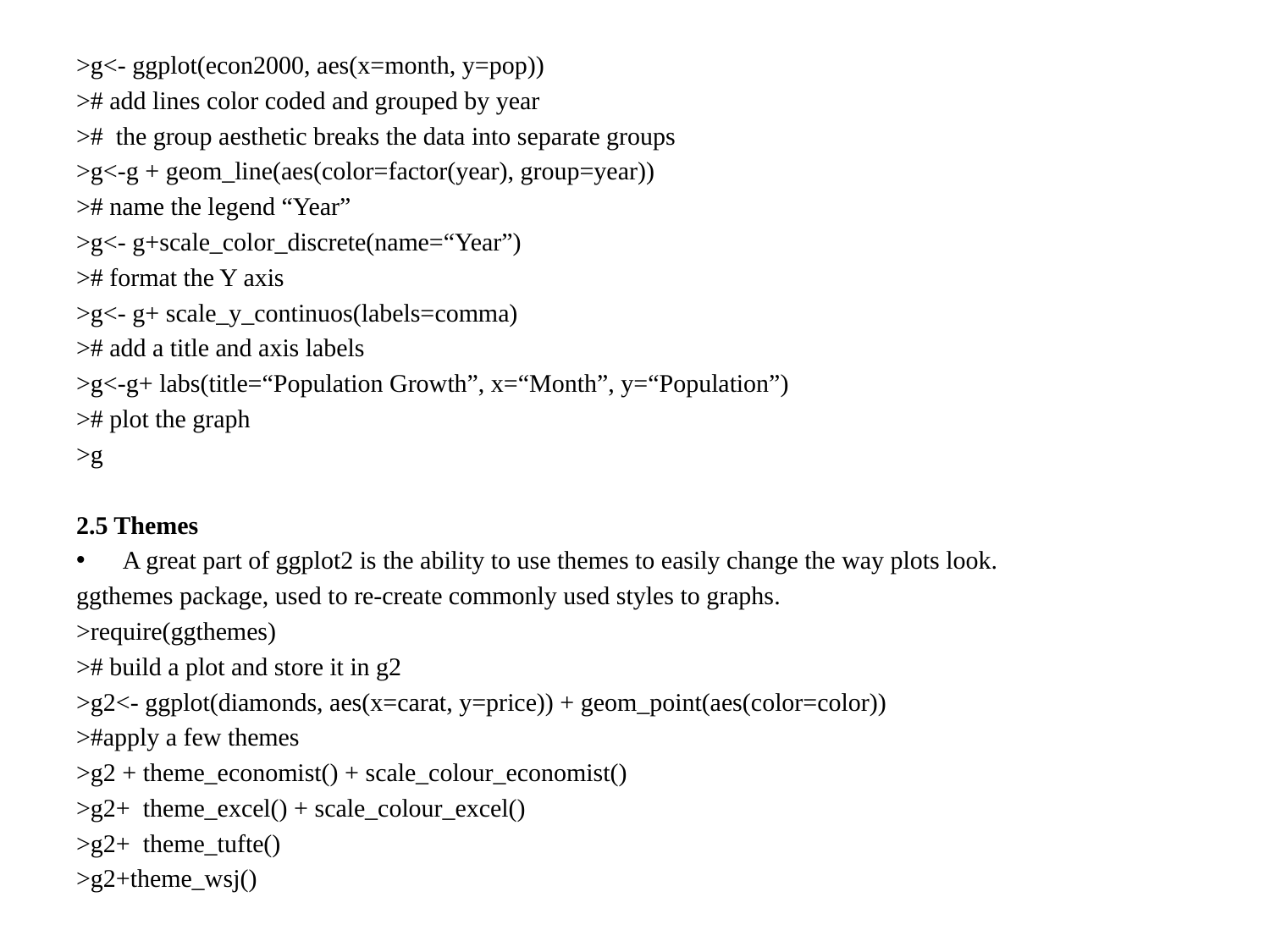

>g<- ggplot(econ2000, aes(x=month, y=pop))
># add lines color coded and grouped by year
>#  the group aesthetic breaks the data into separate groups
>g<-g + geom_line(aes(color=factor(year), group=year))
># name the legend “Year”
>g<- g+scale_color_discrete(name=“Year”)
># format the Y axis
>g<- g+ scale_y_continuos(labels=comma)
># add a title and axis labels
>g<-g+ labs(title=“Population Growth”, x=“Month”, y=“Population”)
># plot the graph
>g

2.5 Themes
A great part of ggplot2 is the ability to use themes to easily change the way plots look.
ggthemes package, used to re-create commonly used styles to graphs.
>require(ggthemes)
># build a plot and store it in g2
>g2<- ggplot(diamonds, aes(x=carat, y=price)) + geom_point(aes(color=color))
>#apply a few themes
>g2 + theme_economist() + scale_colour_economist()
>g2+  theme_excel() + scale_colour_excel()
>g2+  theme_tufte()
>g2+theme_wsj()